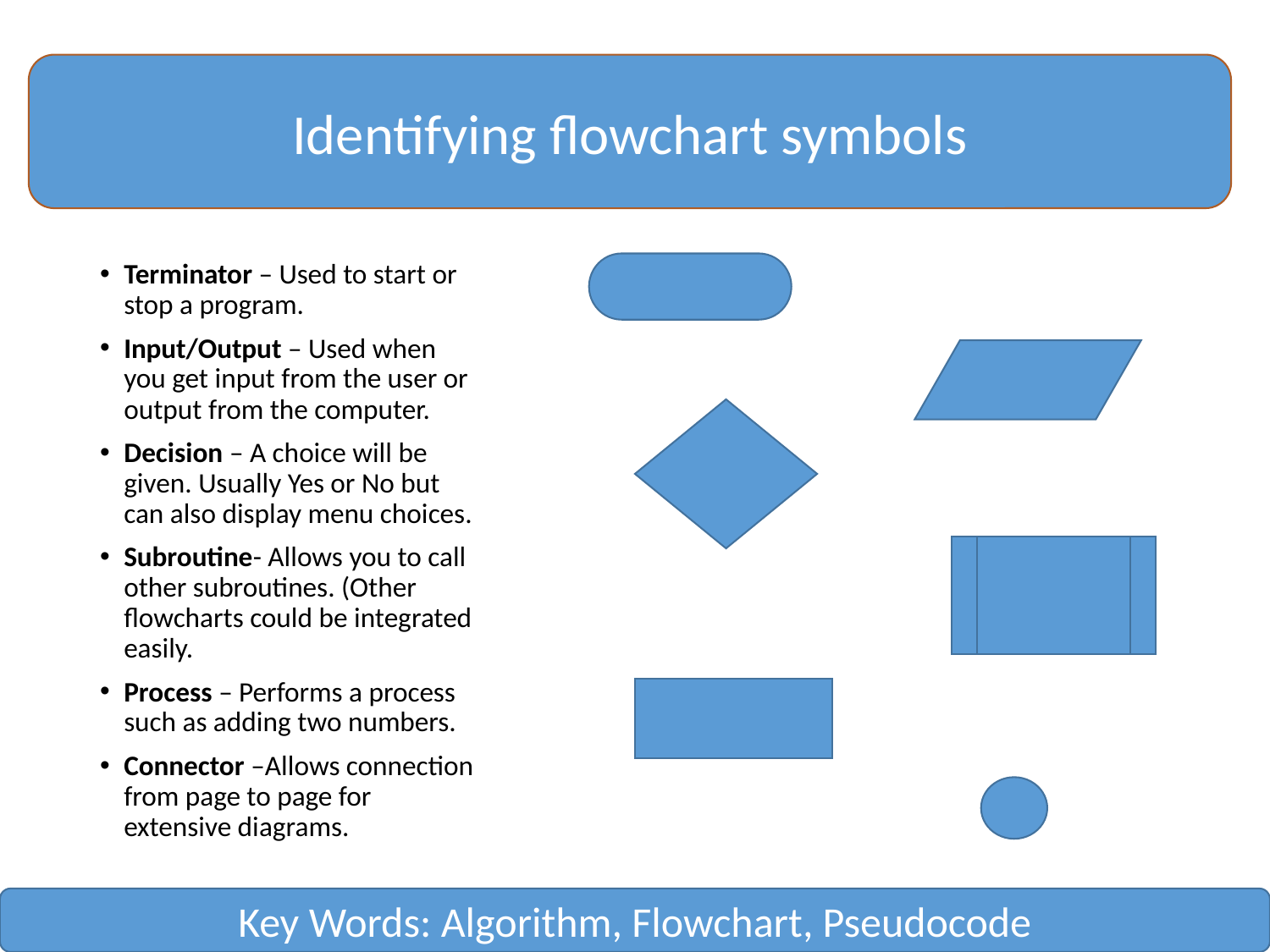

Identifying flowchart symbols
Terminator – Used to start or stop a program.
Input/Output – Used when you get input from the user or output from the computer.
Decision – A choice will be given. Usually Yes or No but can also display menu choices.
Subroutine- Allows you to call other subroutines. (Other flowcharts could be integrated easily.
Process – Performs a process such as adding two numbers.
Connector –Allows connection from page to page for extensive diagrams.

Key Words: Algorithm, Flowchart, Pseudocode